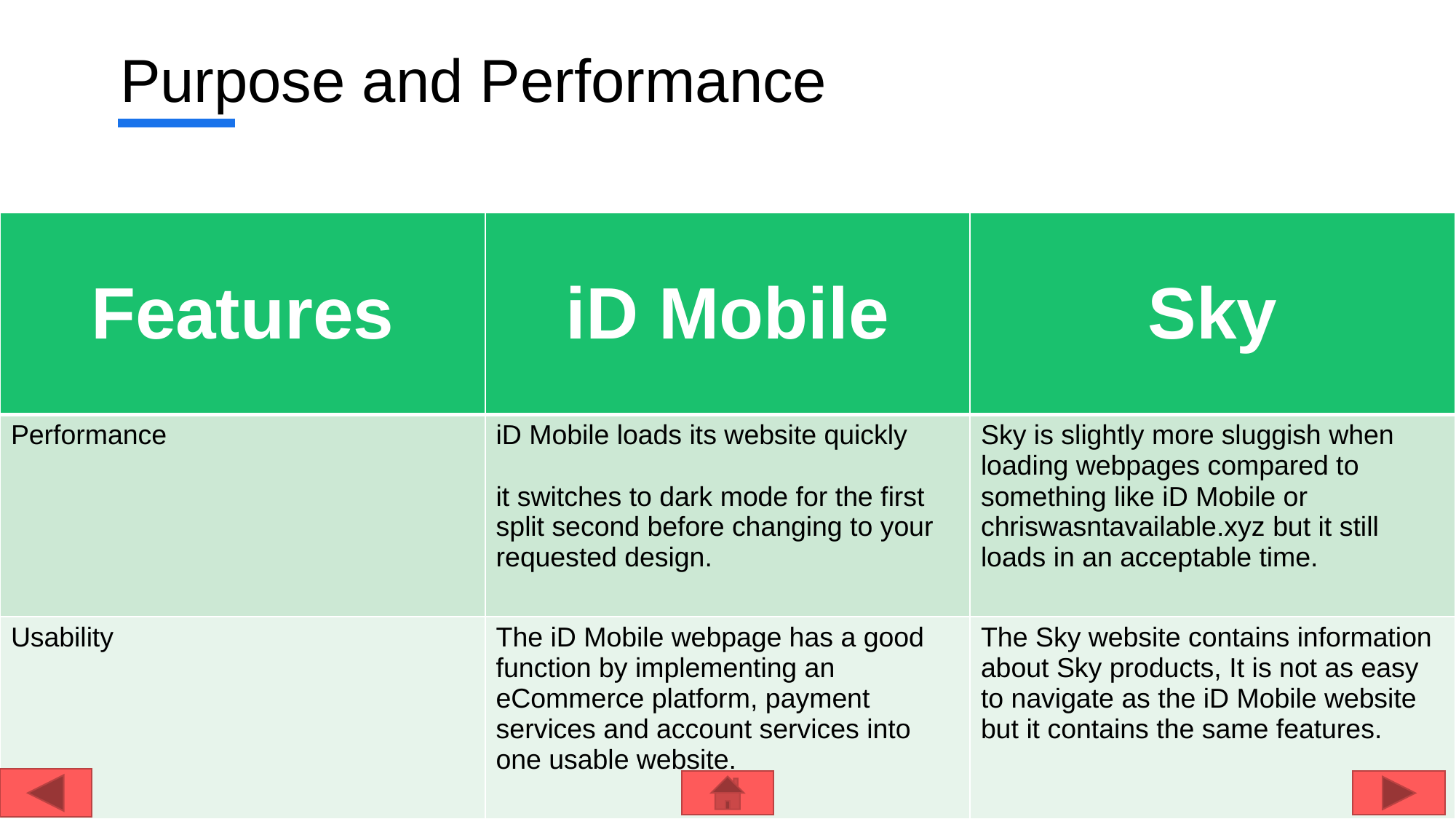

# Purpose and Performance
| Features | iD Mobile | Sky |
| --- | --- | --- |
| Performance | iD Mobile loads its website quickly it switches to dark mode for the first split second before changing to your requested design. | Sky is slightly more sluggish when loading webpages compared to something like iD Mobile or chriswasntavailable.xyz but it still loads in an acceptable time. |
| Usability | The iD Mobile webpage has a good function by implementing an eCommerce platform, payment services and account services into one usable website. | The Sky website contains information about Sky products, It is not as easy to navigate as the iD Mobile website but it contains the same features. |